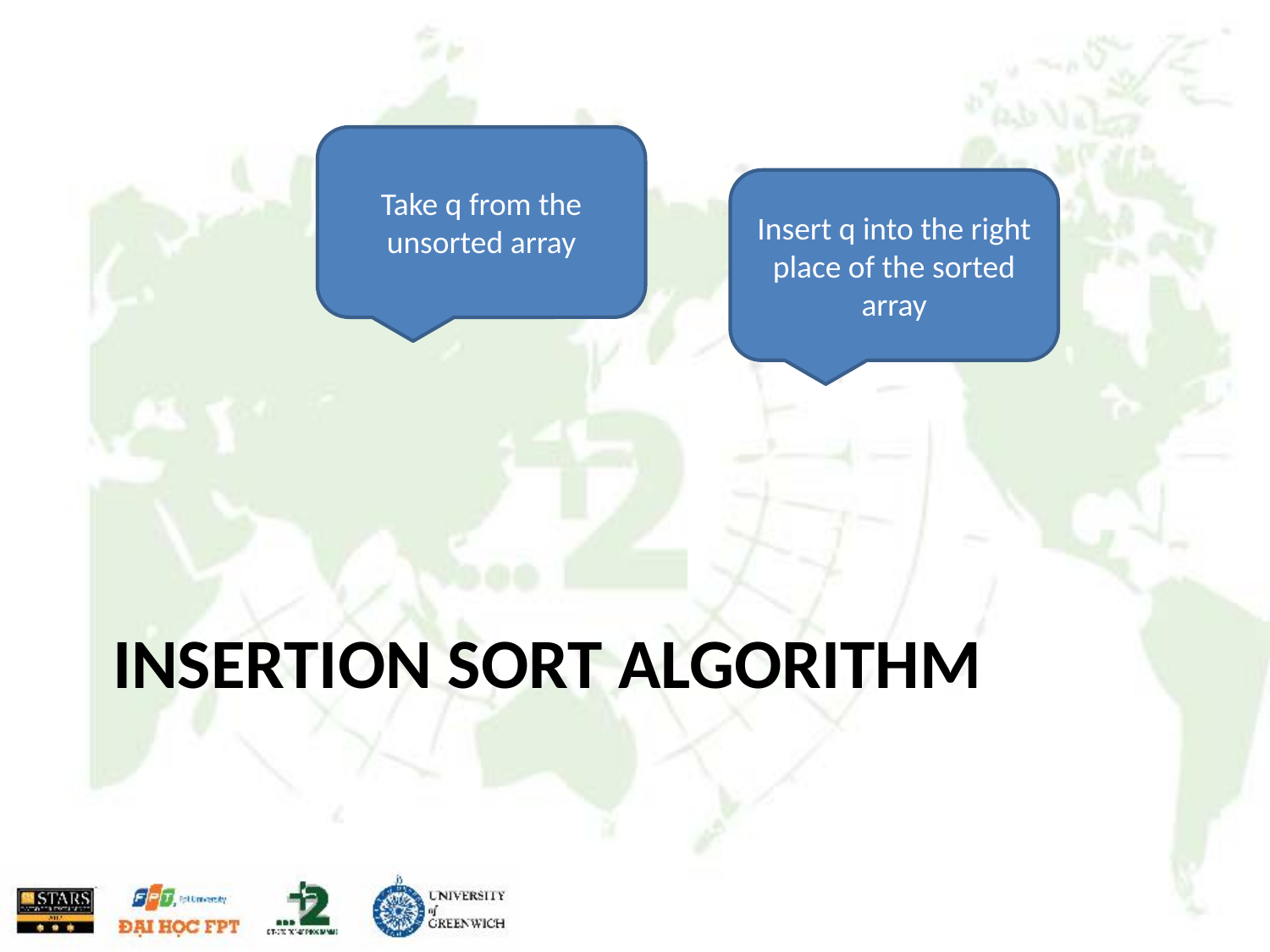

Take q from the unsorted array
Insert q into the right place of the sorted array

# Insertion sort algorithm